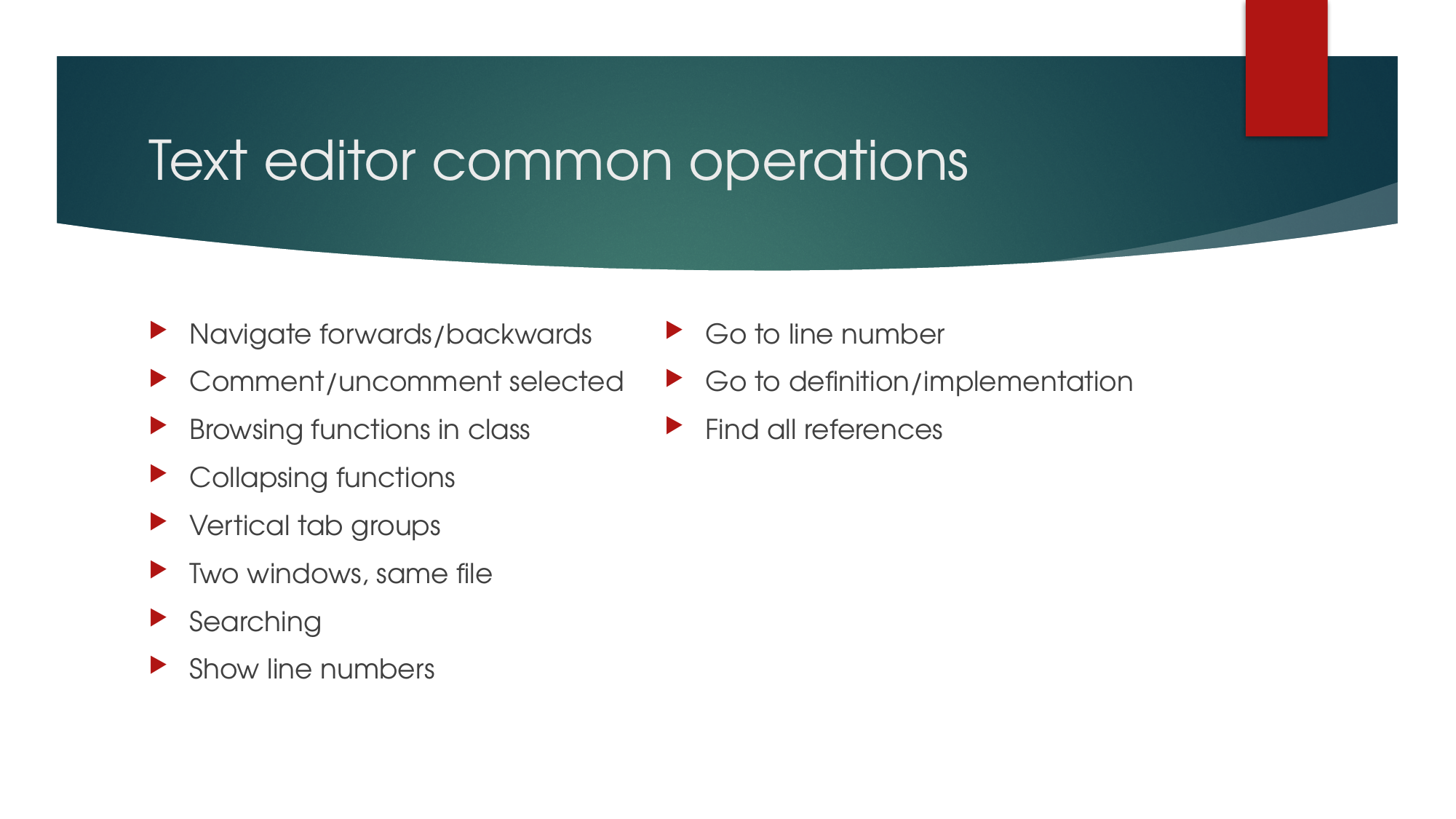

# Text editor common operations
Navigate forwards/backwards
Comment/uncomment selected
Browsing functions in class
Collapsing functions
Vertical tab groups
Two windows, same file
Searching
Show line numbers
Go to line number
Go to definition/implementation
Find all references